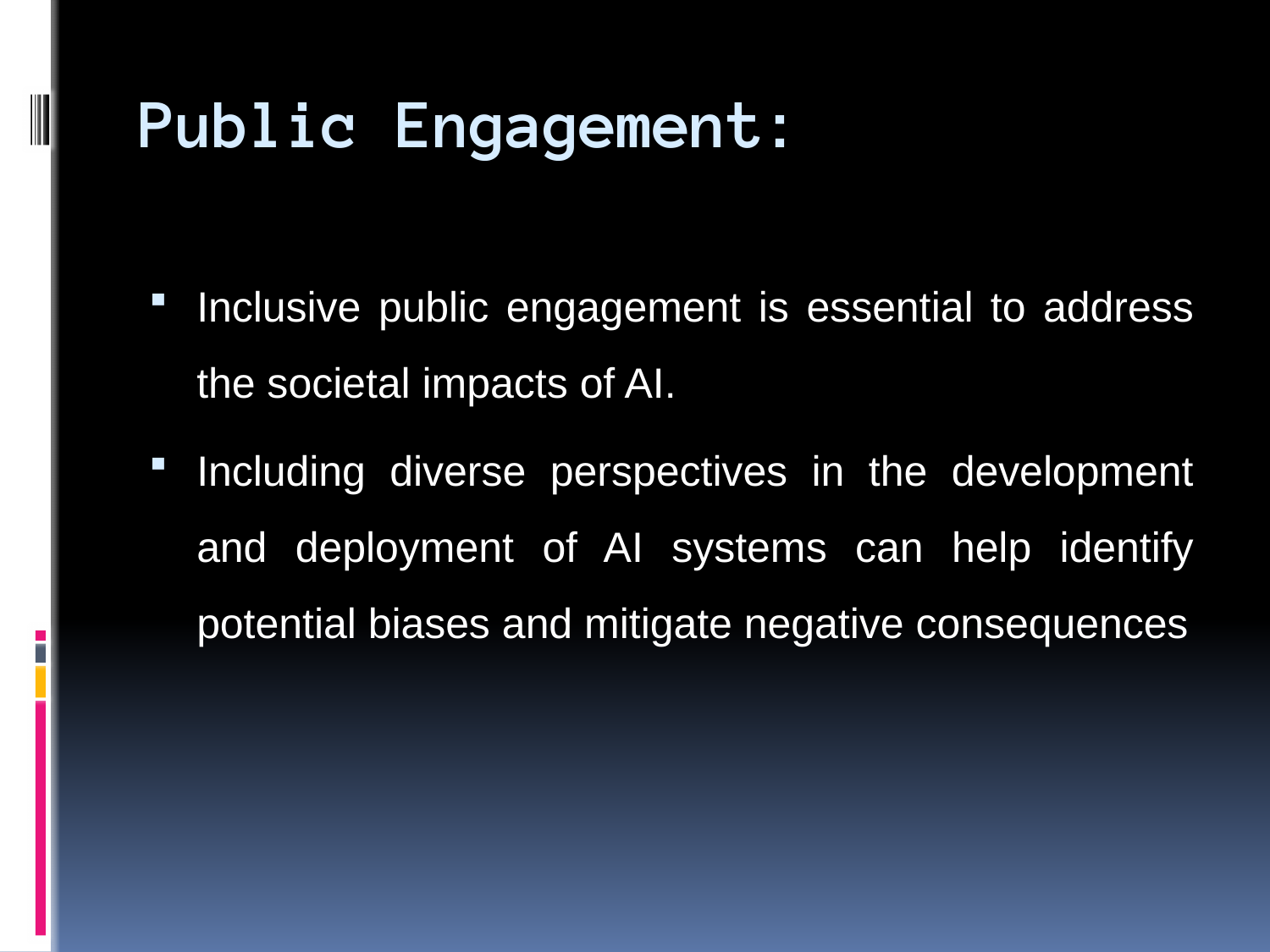

# Public Engagement:
Inclusive public engagement is essential to address the societal impacts of AI.
Including diverse perspectives in the development and deployment of AI systems can help identify potential biases and mitigate negative consequences